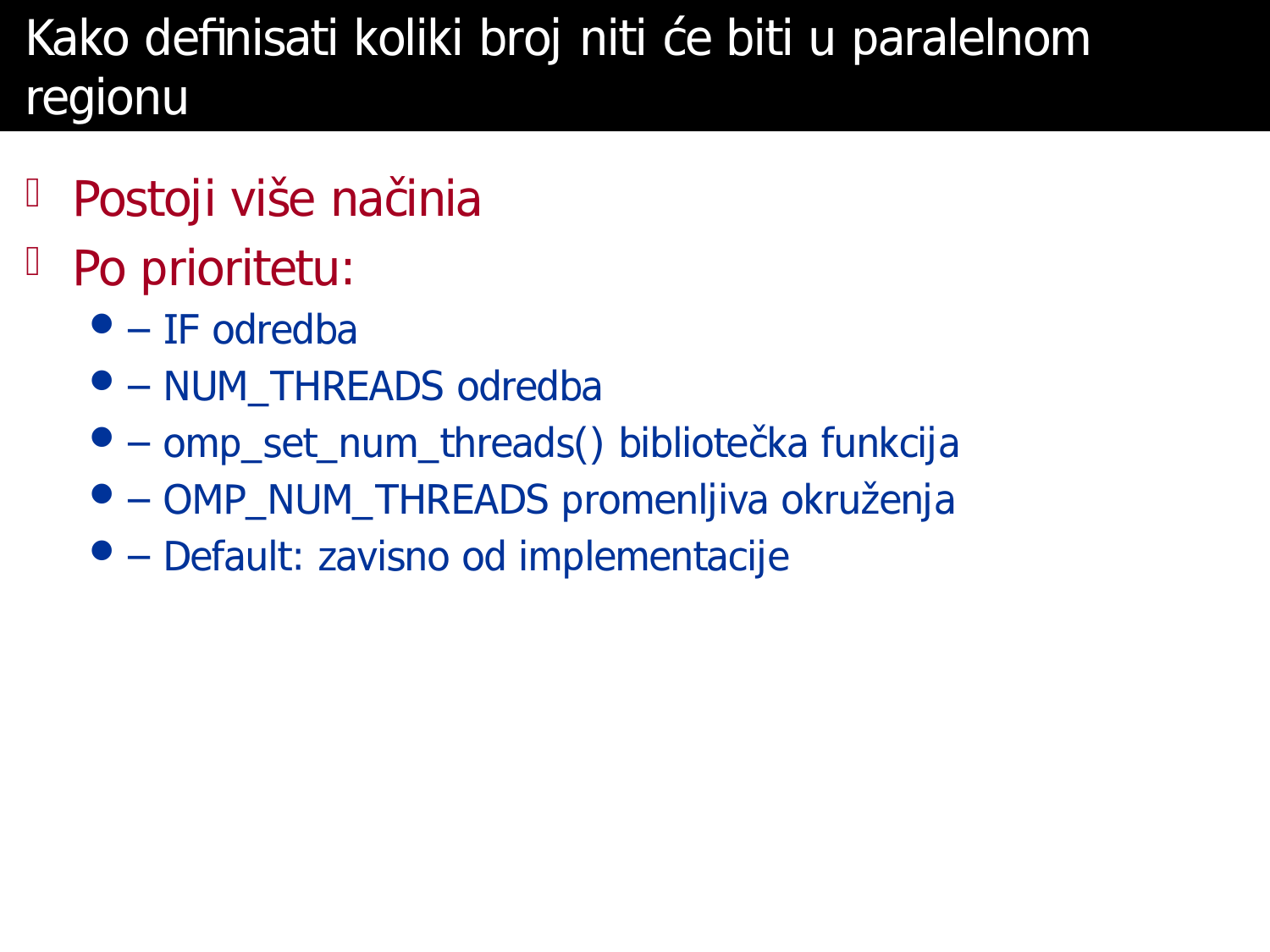

# Kako definisati koliki broj niti će biti u paralelnom regionu
Postoji više načinia
Po prioritetu:
– IF odredba
– NUM_THREADS odredba
– omp_set_num_threads() bibliotečka funkcija
– OMP_NUM_THREADS promenljiva okruženja
– Default: zavisno od implementacije